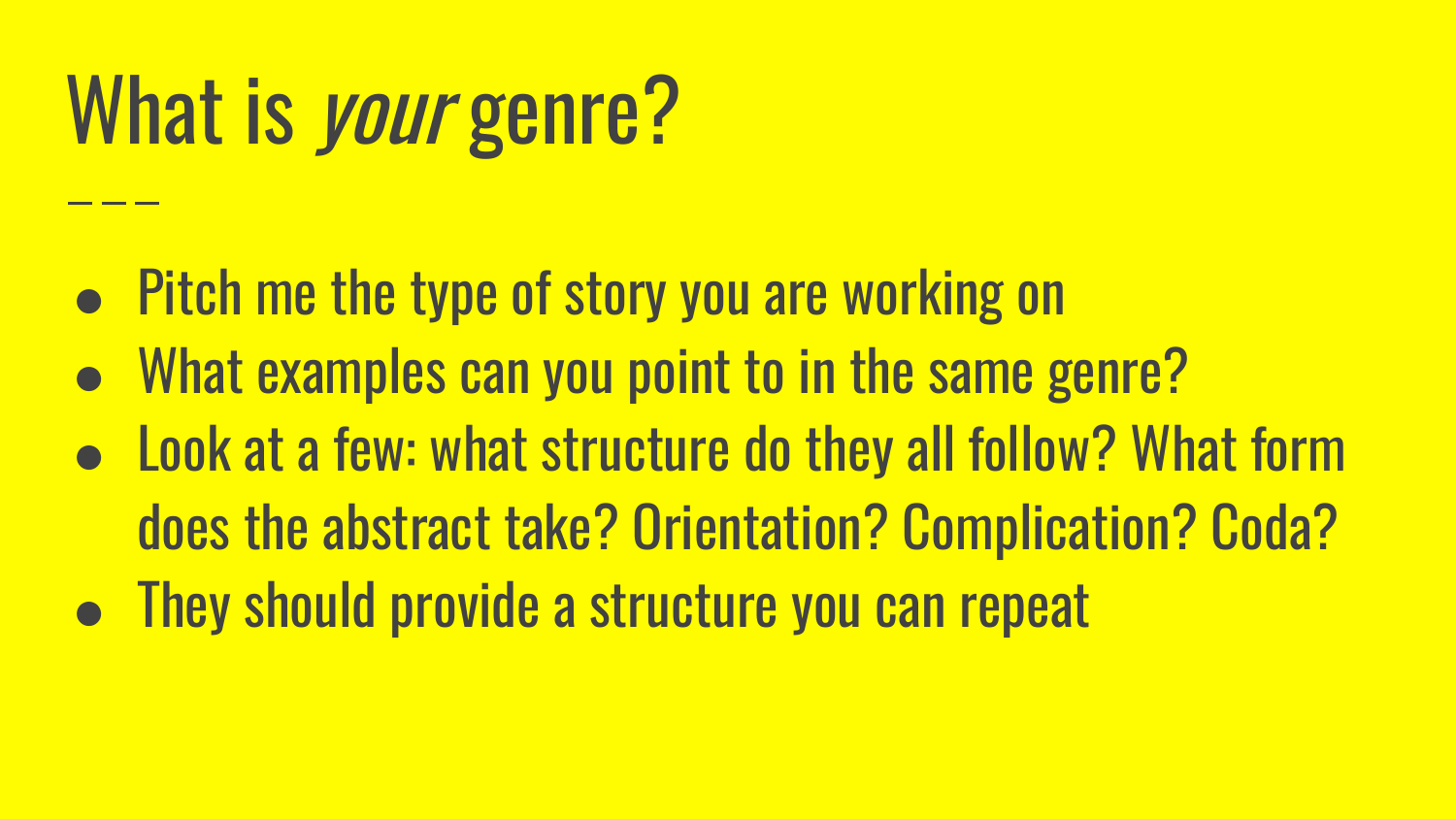

# What is your genre?
Pitch me the type of story you are working on
What examples can you point to in the same genre?
Look at a few: what structure do they all follow? What form does the abstract take? Orientation? Complication? Coda?
They should provide a structure you can repeat